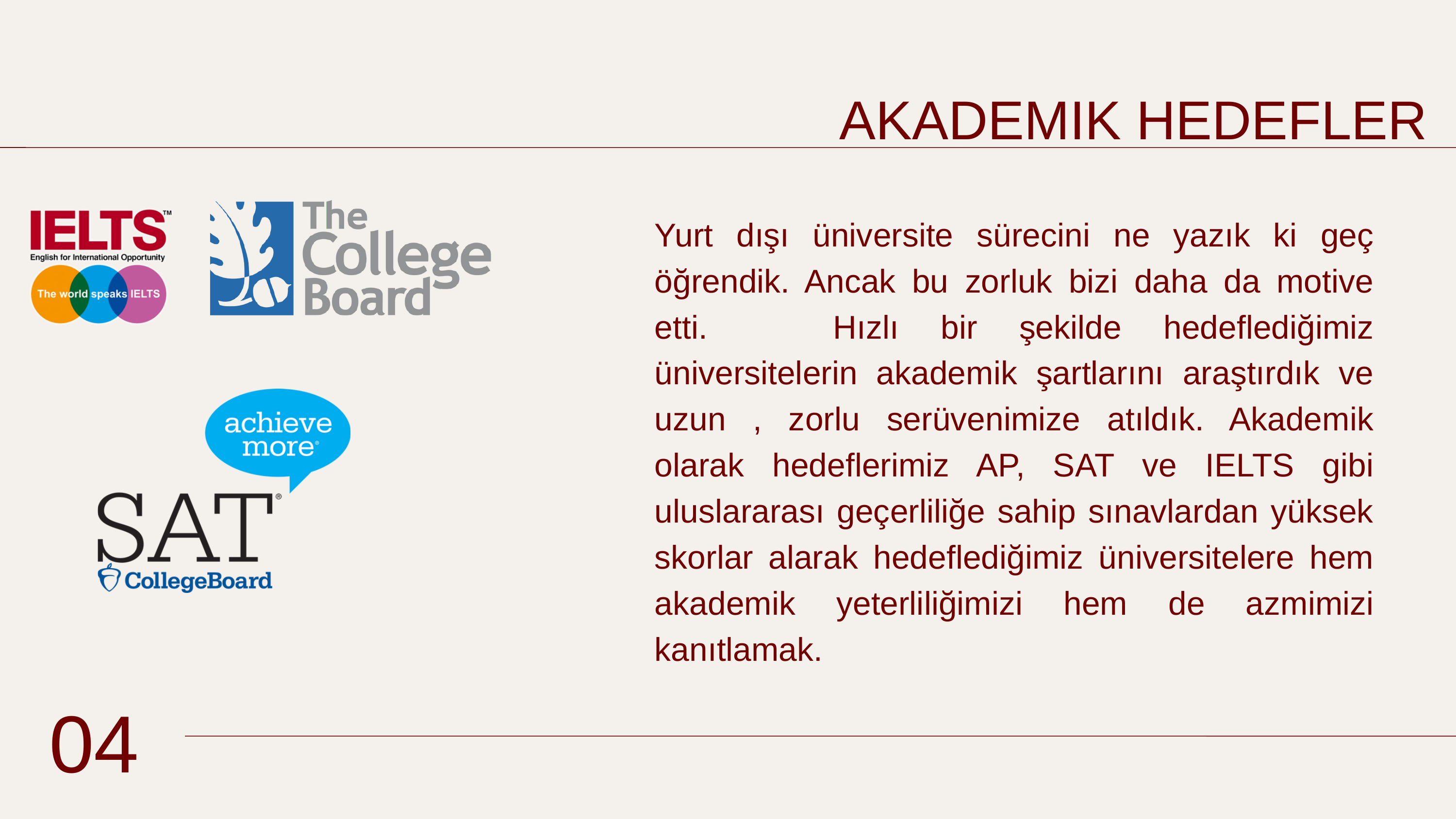

AKADEMIK HEDEFLER

Yurt dışı üniversite sürecini ne yazık ki geç öğrendik. Ancak bu zorluk bizi daha da motive etti.   Hızlı bir şekilde hedeflediğimiz üniversitelerin akademik şartlarını araştırdık ve uzun , zorlu serüvenimize atıldık. Akademik olarak hedeflerimiz AP, SAT ve IELTS gibi uluslararası geçerliliğe sahip sınavlardan yüksek skorlar alarak hedeflediğimiz üniversitelere hem akademik yeterliliğimizi hem de azmimizi kanıtlamak.

04